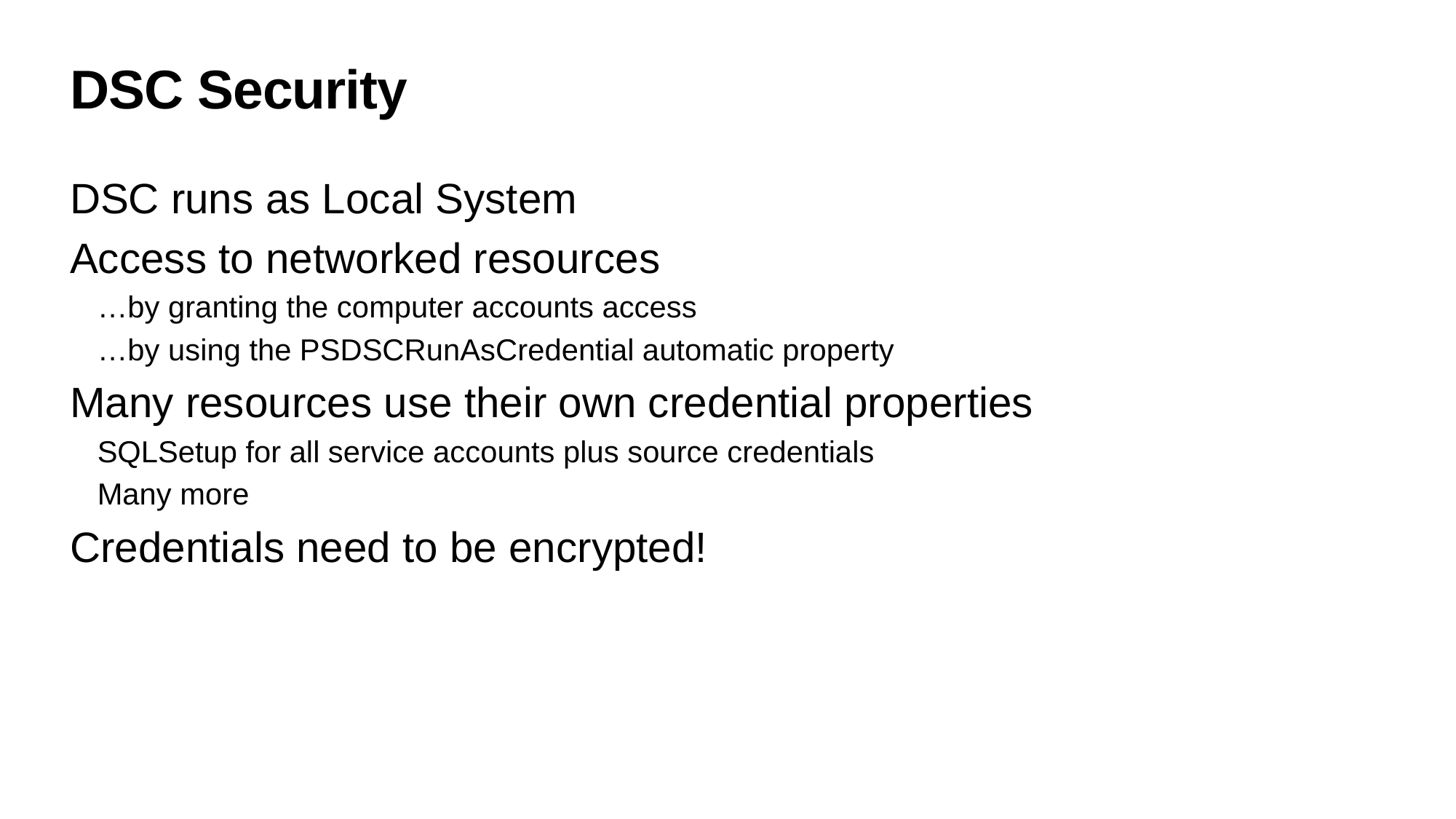

# DSC Security
DSC runs as Local System
Access to networked resources
…by granting the computer accounts access
…by using the PSDSCRunAsCredential automatic property
Many resources use their own credential properties
SQLSetup for all service accounts plus source credentials
Many more
Credentials need to be encrypted!